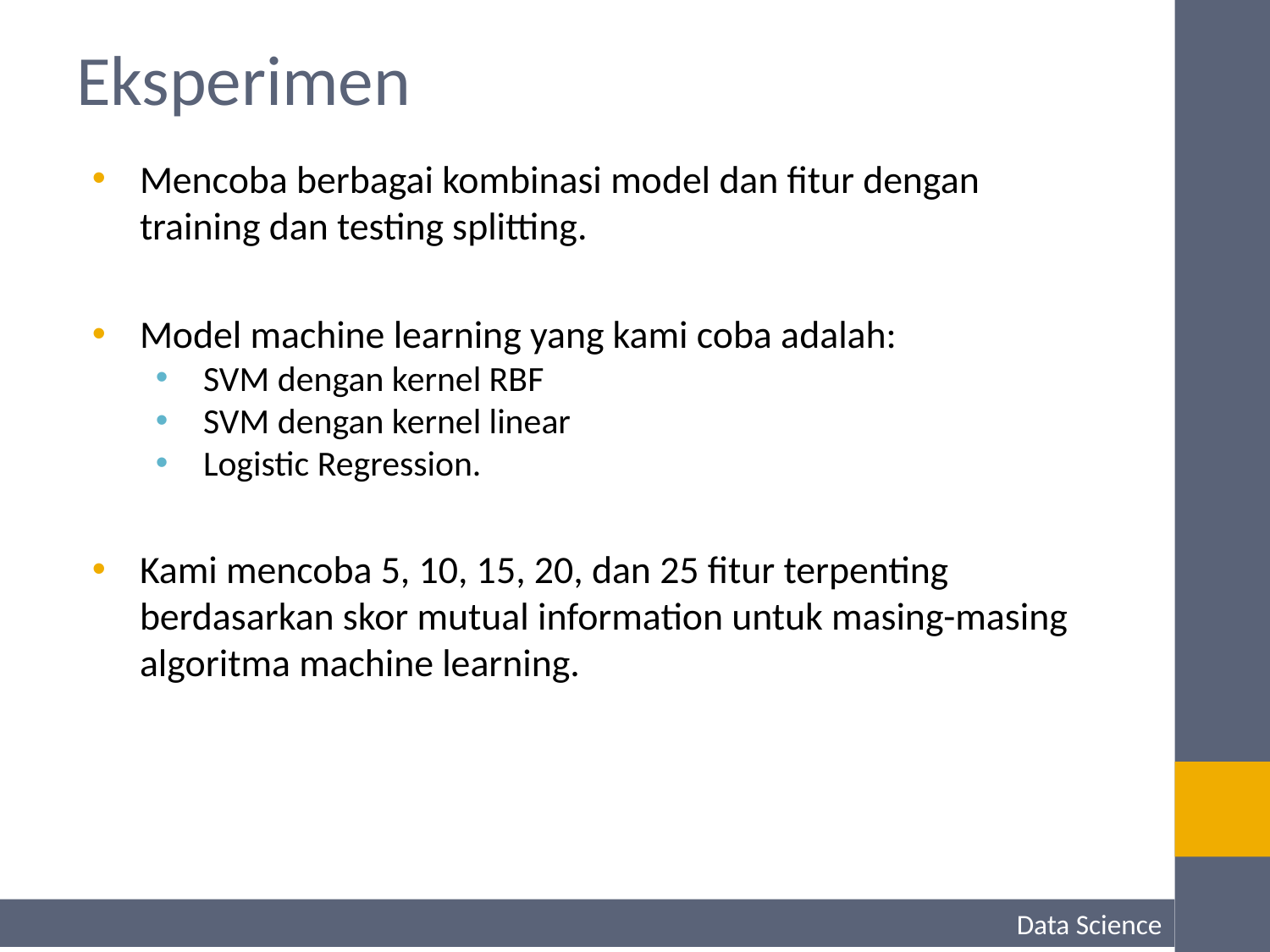

# Eksperimen
Mencoba berbagai kombinasi model dan fitur dengan training dan testing splitting.

Model machine learning yang kami coba adalah:
SVM dengan kernel RBF
SVM dengan kernel linear
Logistic Regression.

Kami mencoba 5, 10, 15, 20, dan 25 fitur terpenting berdasarkan skor mutual information untuk masing-masing algoritma machine learning.